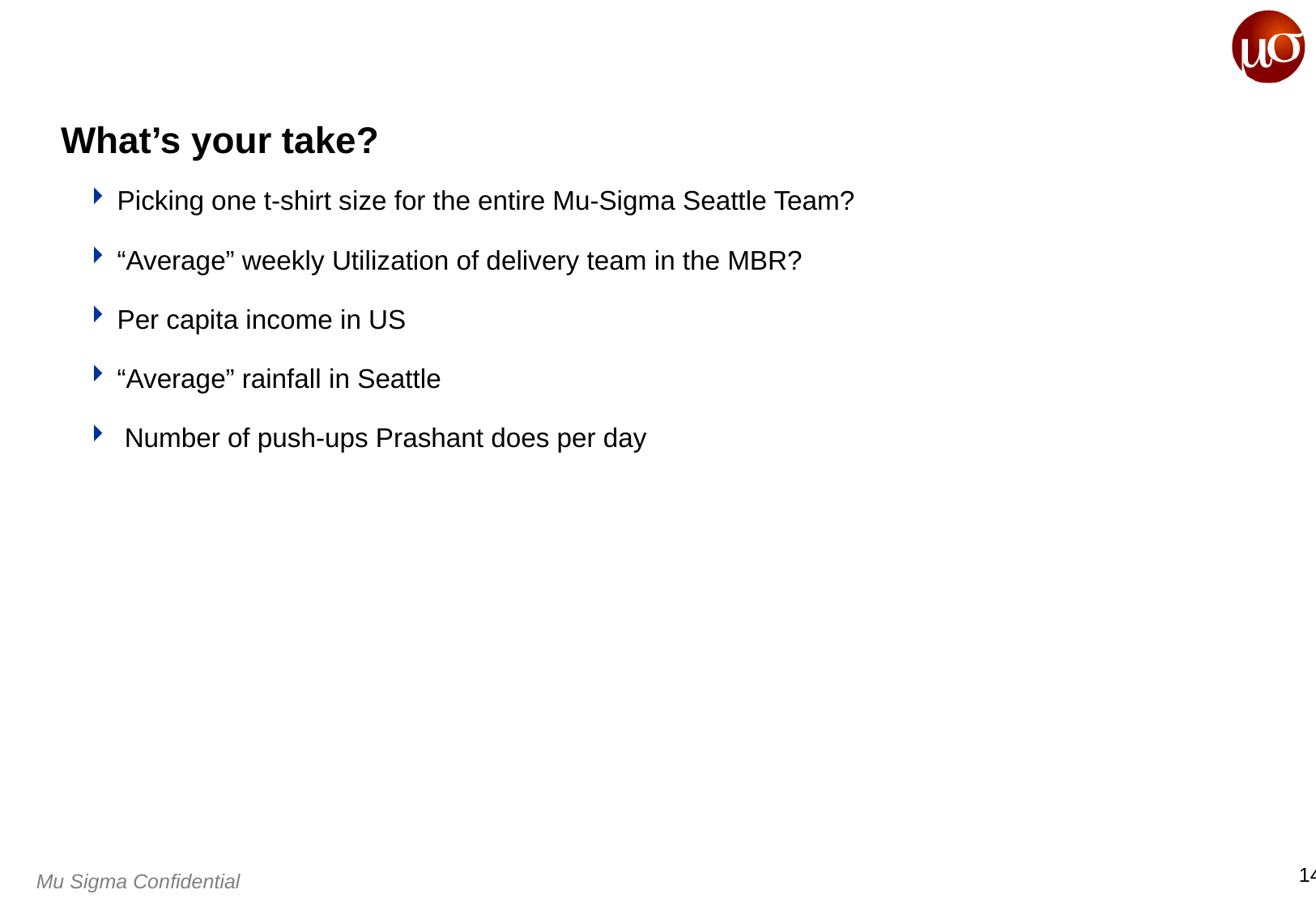

# What’s your take?
Picking one t-shirt size for the entire Mu-Sigma Seattle Team?
“Average” weekly Utilization of delivery team in the MBR?
Per capita income in US
“Average” rainfall in Seattle
 Number of push-ups Prashant does per day